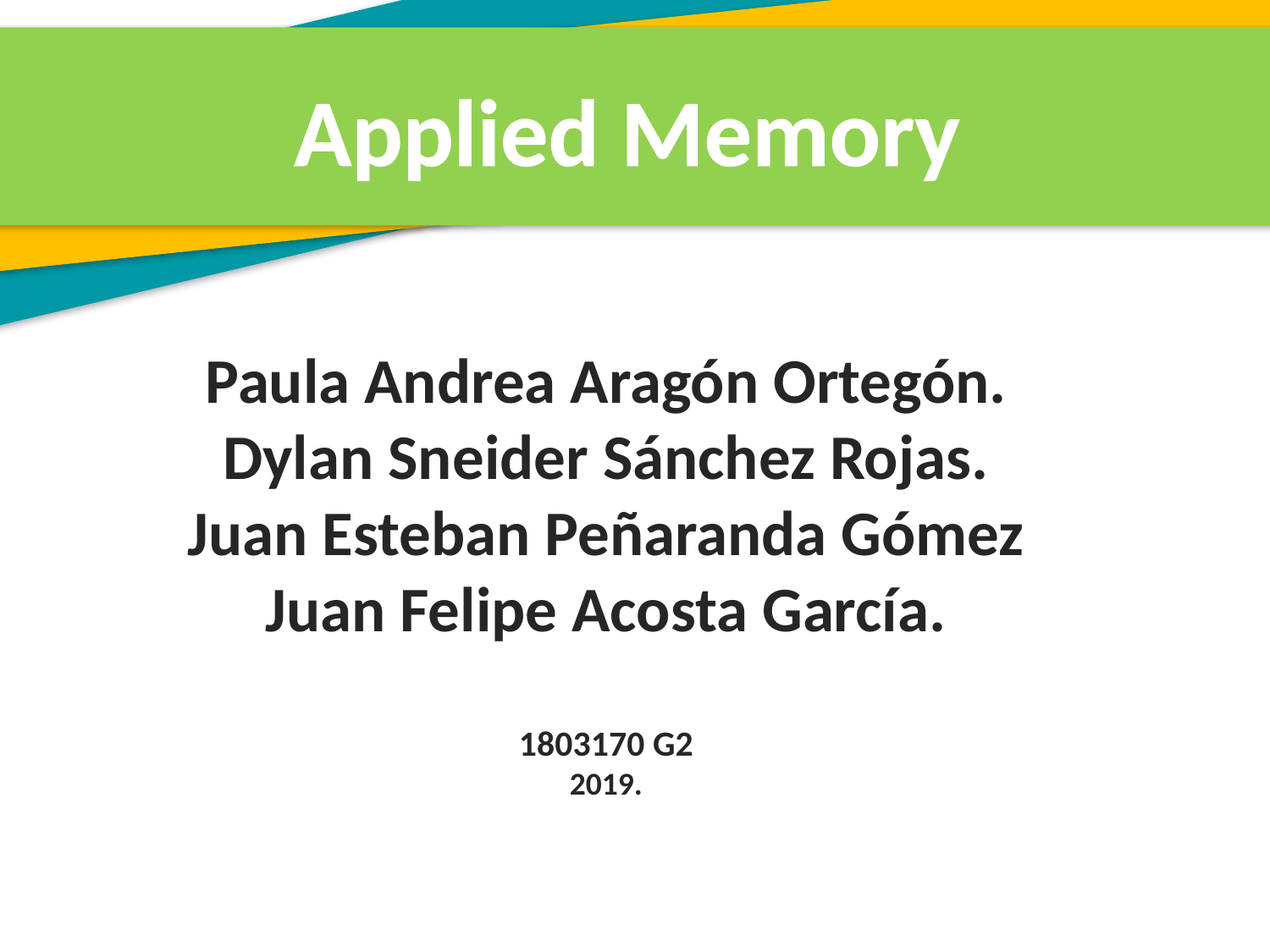

Applied Memory

Paula Andrea Aragón Ortegón.
Dylan Sneider Sánchez Rojas.
Juan Esteban Peñaranda Gómez
Juan Felipe Acosta García.

1803170 G2
2019.